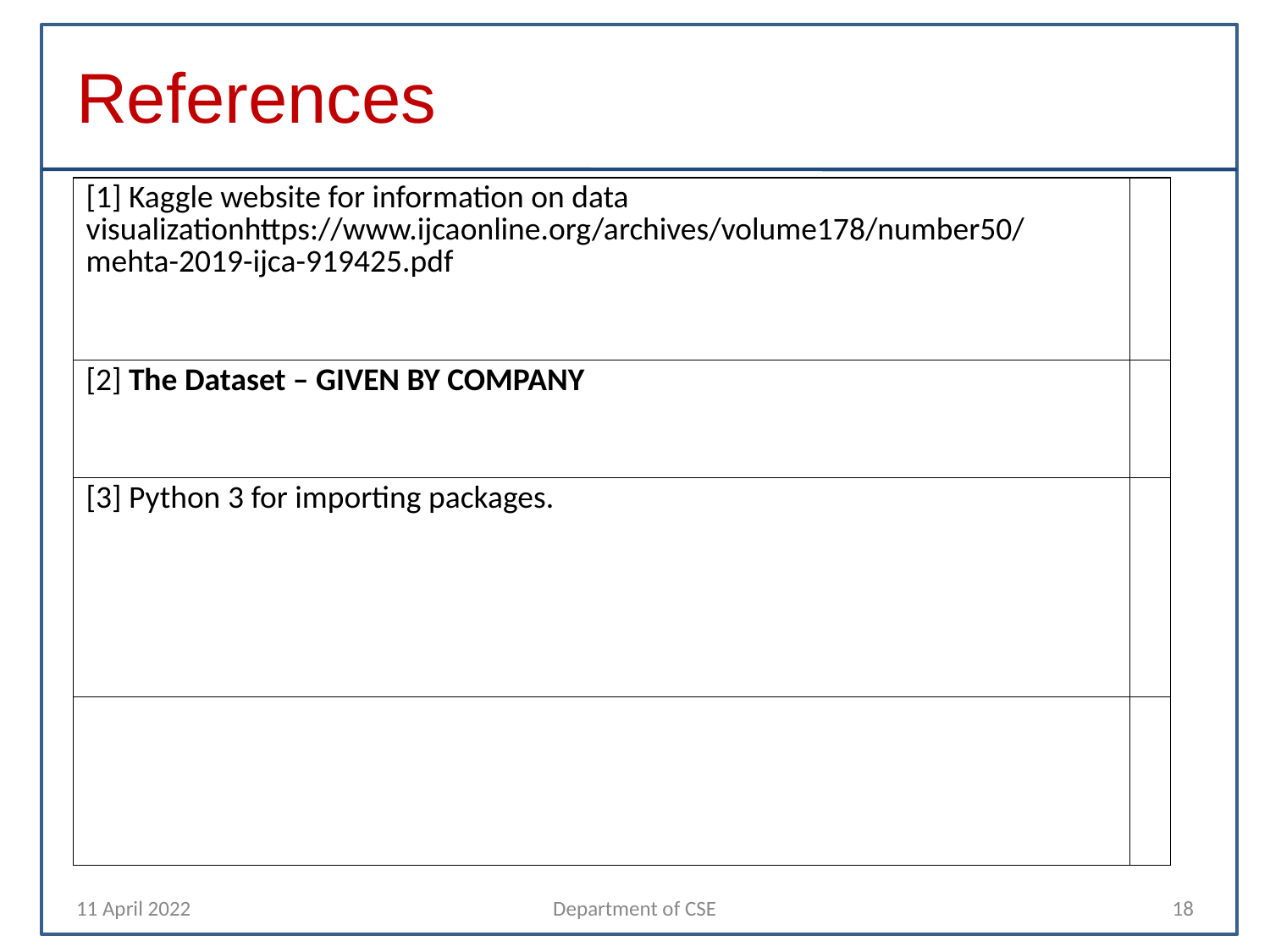

References
| [1] Kaggle website for information on data visualizationhttps://www.ijcaonline.org/archives/volume178/number50/mehta-2019-ijca-919425.pdf |  |
| --- | --- |
| [2] The Dataset – GIVEN BY COMPANY |  |
| [3] Python 3 for importing packages. |  |
|  |  |
11 April 2022
Department of CSE
18